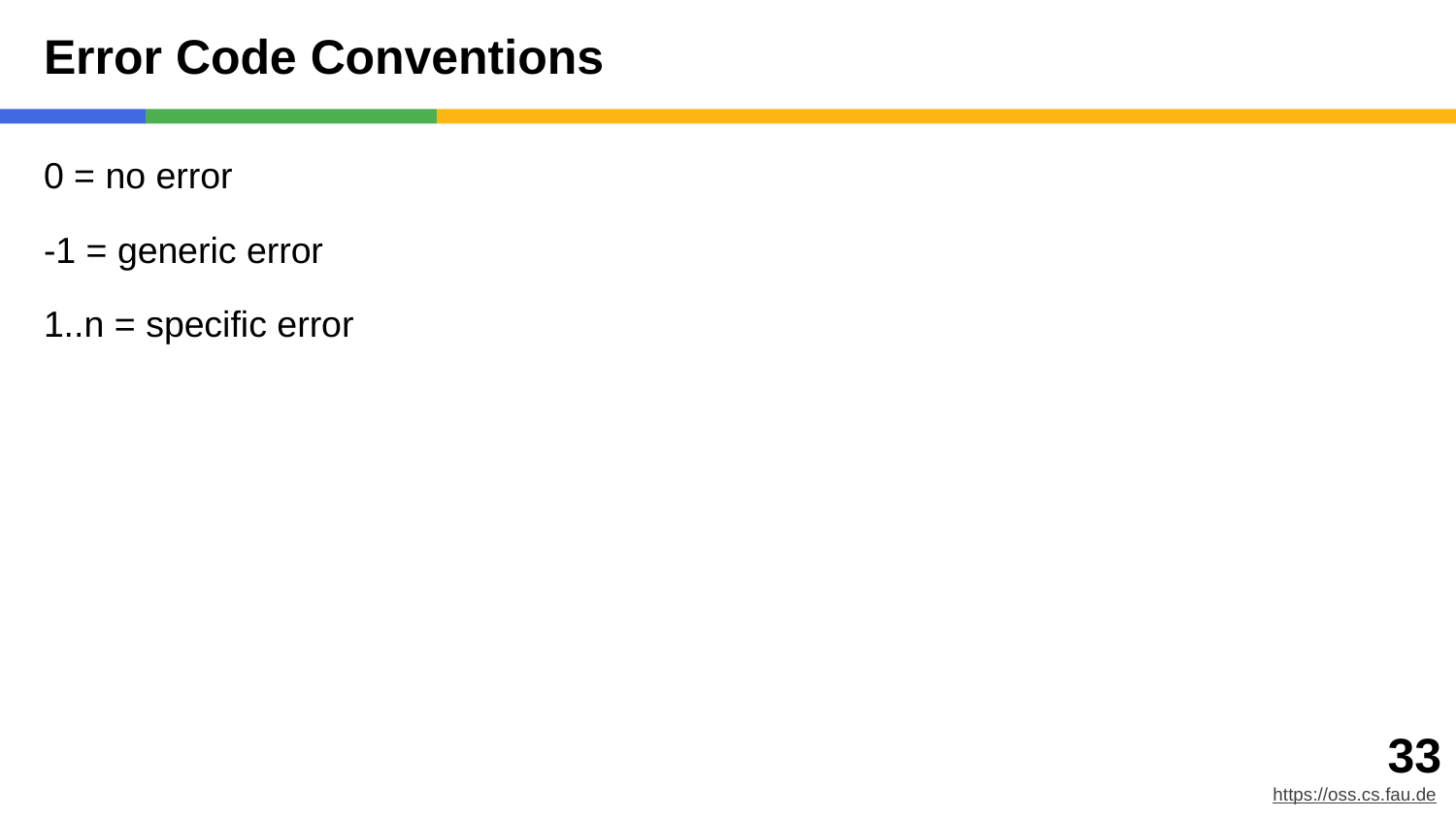

# Error Code Conventions
0 = no error
-1 = generic error
1..n = specific error

33
https://oss.cs.fau.de